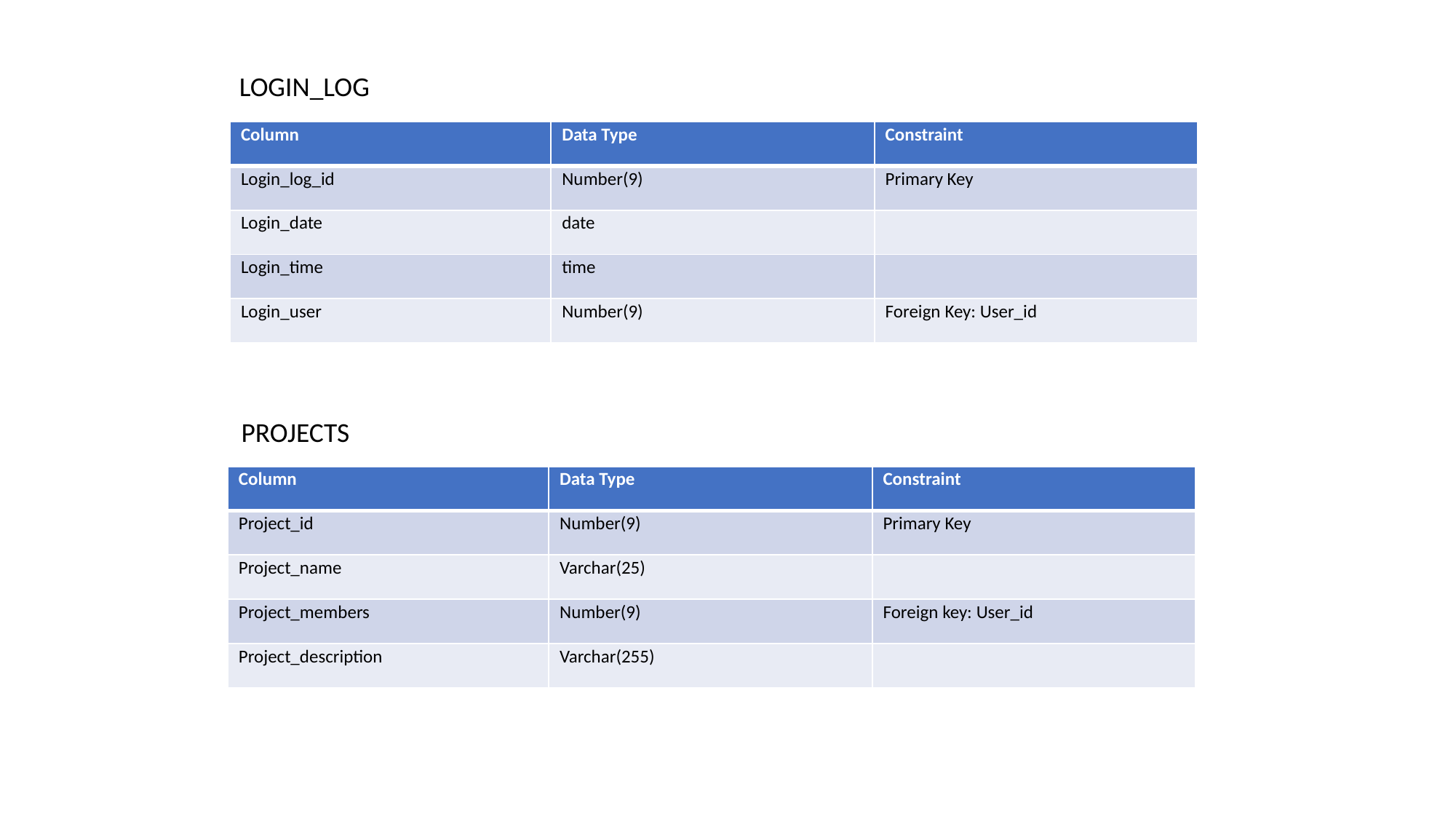

LOGIN_LOG
| Column | Data Type | Constraint |
| --- | --- | --- |
| Login\_log\_id | Number(9) | Primary Key |
| Login\_date | date |  |
| Login\_time | time |  |
| Login\_user | Number(9) | Foreign Key: User\_id |
PROJECTS
| Column | Data Type | Constraint |
| --- | --- | --- |
| Project\_id | Number(9) | Primary Key |
| Project\_name | Varchar(25) |  |
| Project\_members | Number(9) | Foreign key: User\_id |
| Project\_description | Varchar(255) |  |